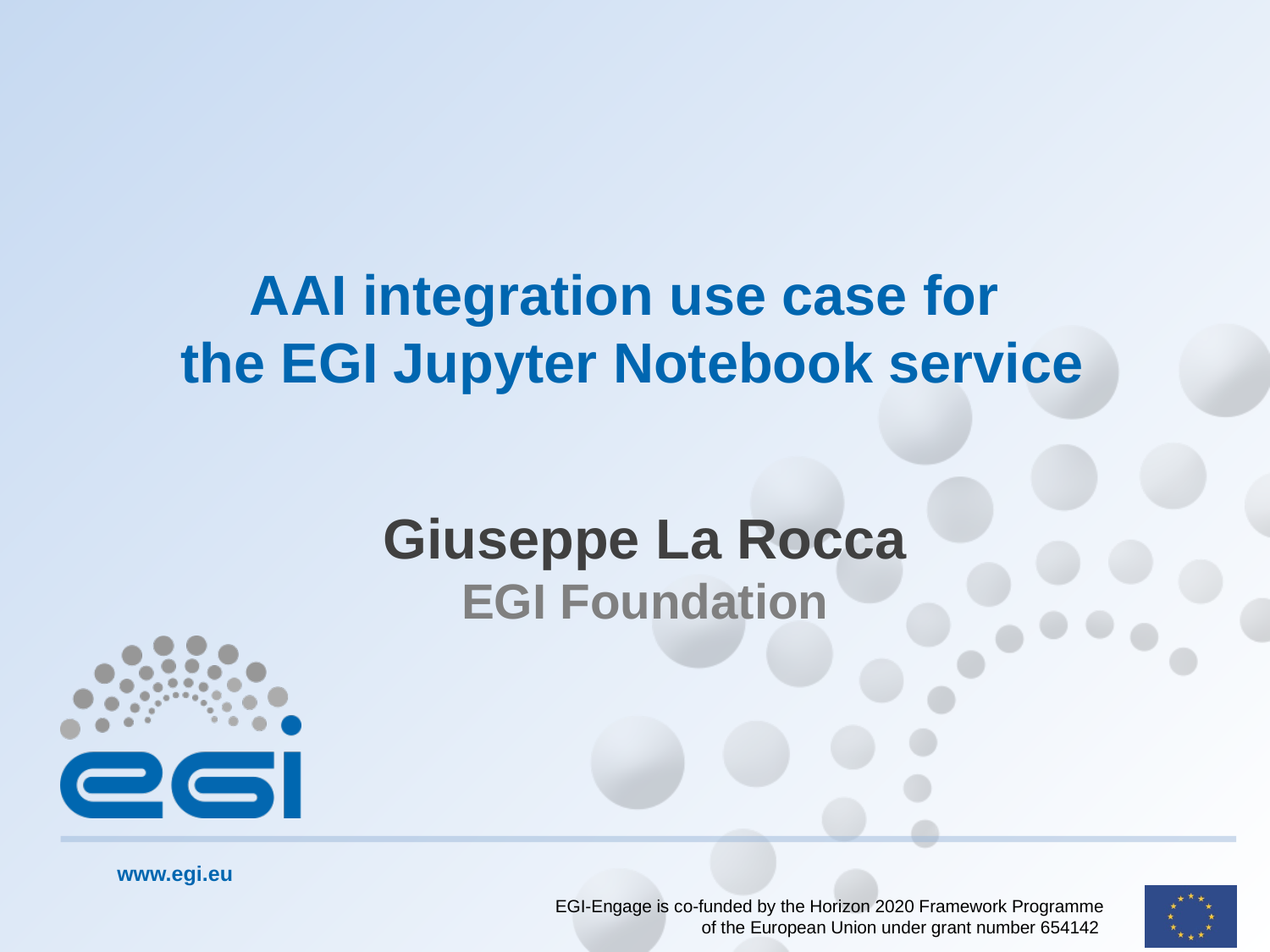

# AAI integration use case for the EGI Jupyter Notebook service
Giuseppe La Rocca
EGI Foundation